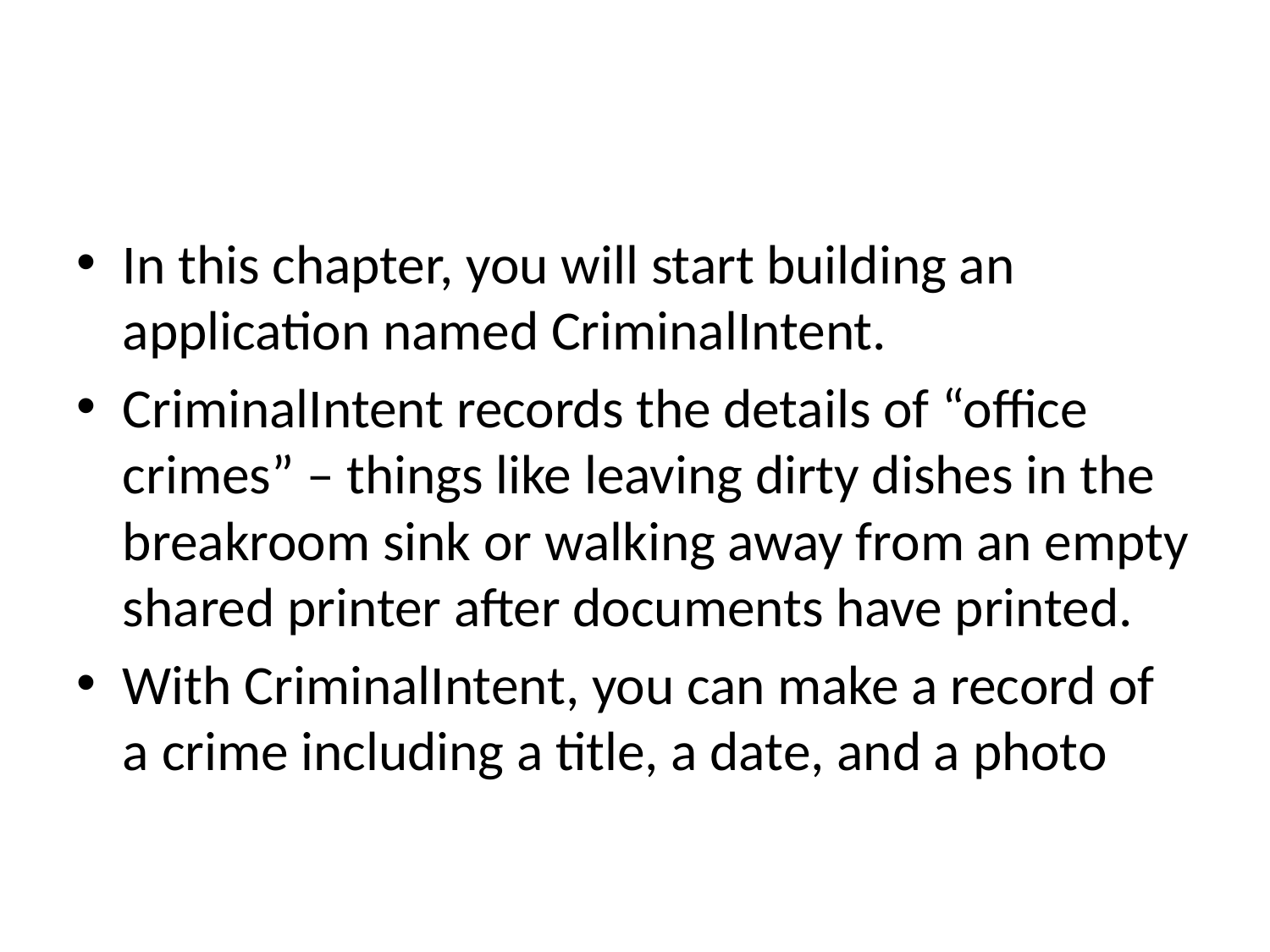

#
In this chapter, you will start building an application named CriminalIntent.
CriminalIntent records the details of “office crimes” – things like leaving dirty dishes in the breakroom sink or walking away from an empty shared printer after documents have printed.
With CriminalIntent, you can make a record of a crime including a title, a date, and a photo